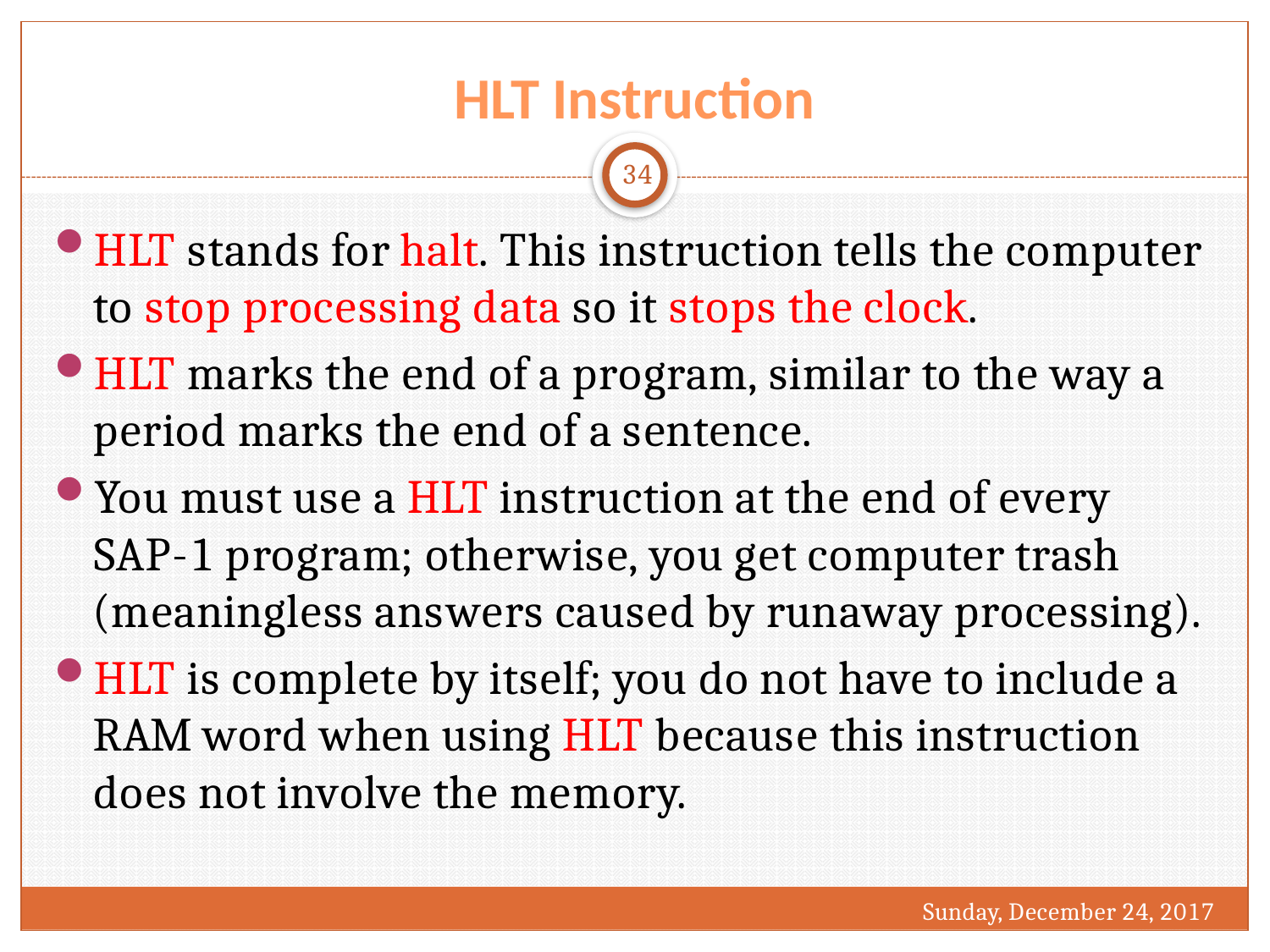

# HLT Instruction
34
HLT stands for halt. This instruction tells the computer to stop processing data so it stops the clock.
HLT marks the end of a program, similar to the way a period marks the end of a sentence.
You must use a HLT instruction at the end of every SAP-1 program; otherwise, you get computer trash (meaningless answers caused by runaway processing).
HLT is complete by itself; you do not have to include a RAM word when using HLT because this instruction does not involve the memory.
Sunday, December 24, 2017